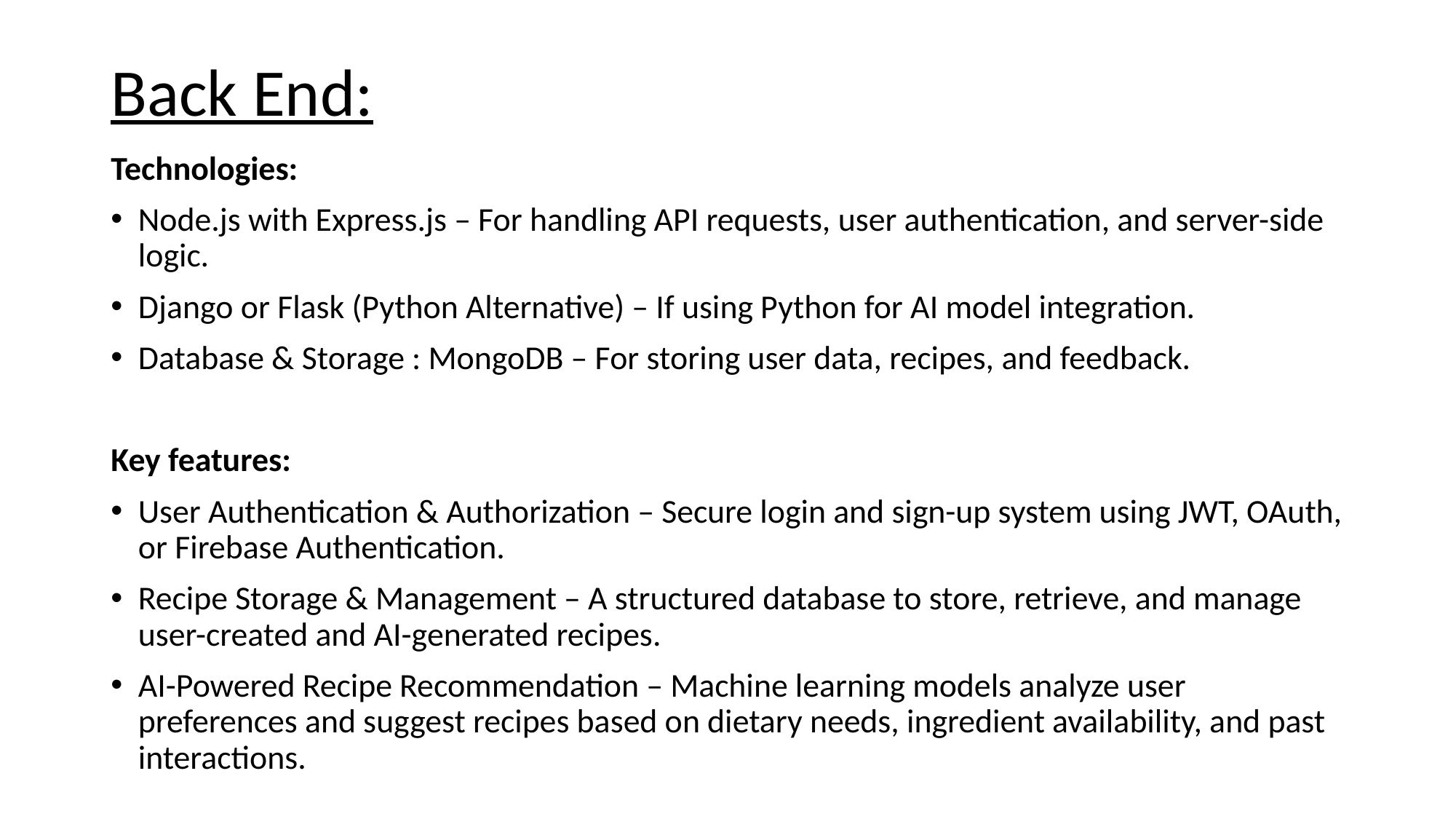

# Back End:
Technologies:
Node.js with Express.js – For handling API requests, user authentication, and server-side logic.
Django or Flask (Python Alternative) – If using Python for AI model integration.
Database & Storage : MongoDB – For storing user data, recipes, and feedback.

Key features:
User Authentication & Authorization – Secure login and sign-up system using JWT, OAuth, or Firebase Authentication.
Recipe Storage & Management – A structured database to store, retrieve, and manage user-created and AI-generated recipes.
AI-Powered Recipe Recommendation – Machine learning models analyze user preferences and suggest recipes based on dietary needs, ingredient availability, and past interactions.